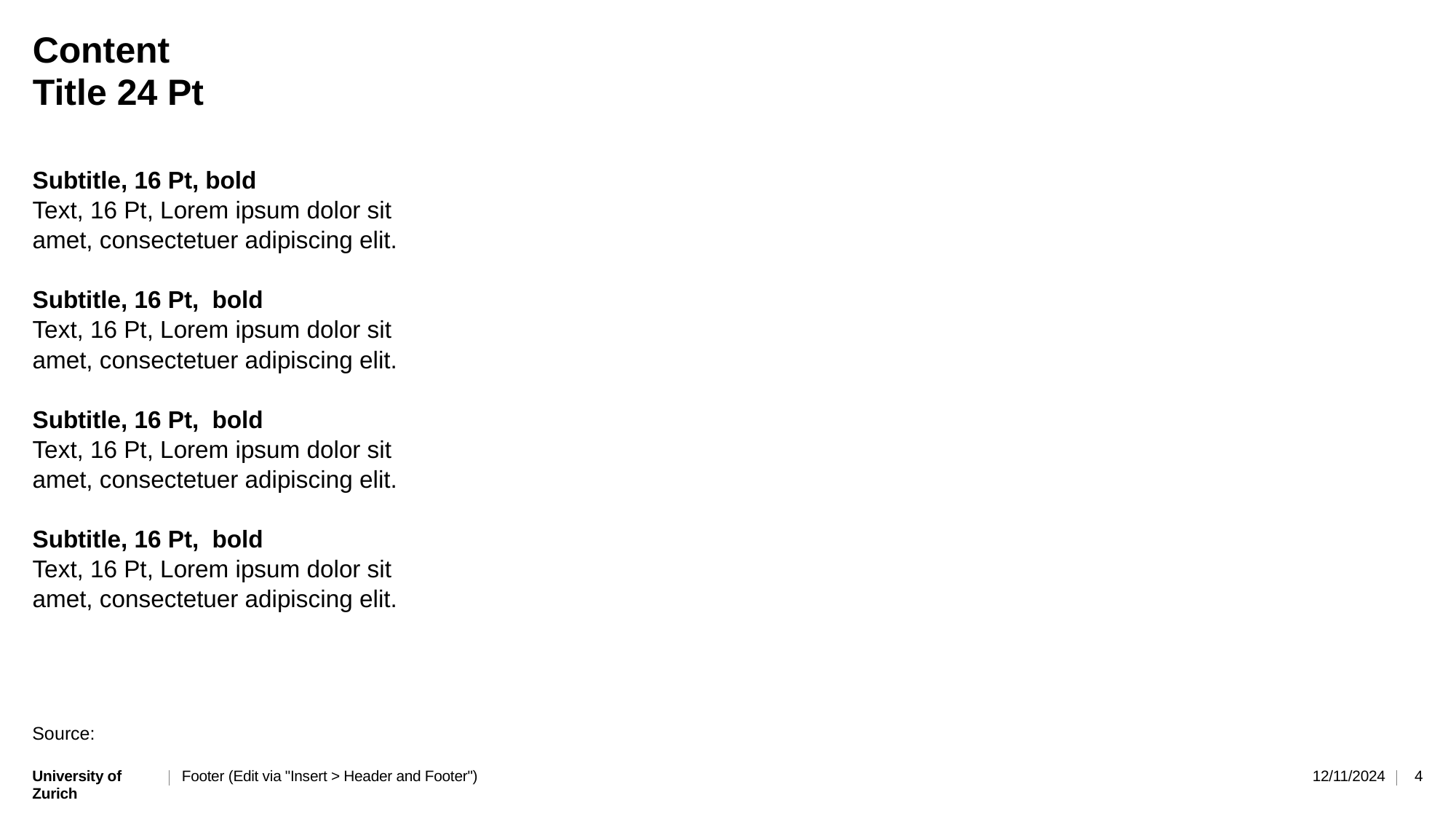

# Content Title 24 Pt
Subtitle, 16 Pt, bold
Text, 16 Pt, Lorem ipsum dolor sit
amet, consectetuer adipiscing elit.

Subtitle, 16 Pt,  bold
Text, 16 Pt, Lorem ipsum dolor sit
amet, consectetuer adipiscing elit.

Subtitle, 16 Pt,  bold
Text, 16 Pt, Lorem ipsum dolor sit
amet, consectetuer adipiscing elit.

Subtitle, 16 Pt,  bold
Text, 16 Pt, Lorem ipsum dolor sit
amet, consectetuer adipiscing elit.
Source:
Footer (Edit via "Insert > Header and Footer")
12/11/2024
4